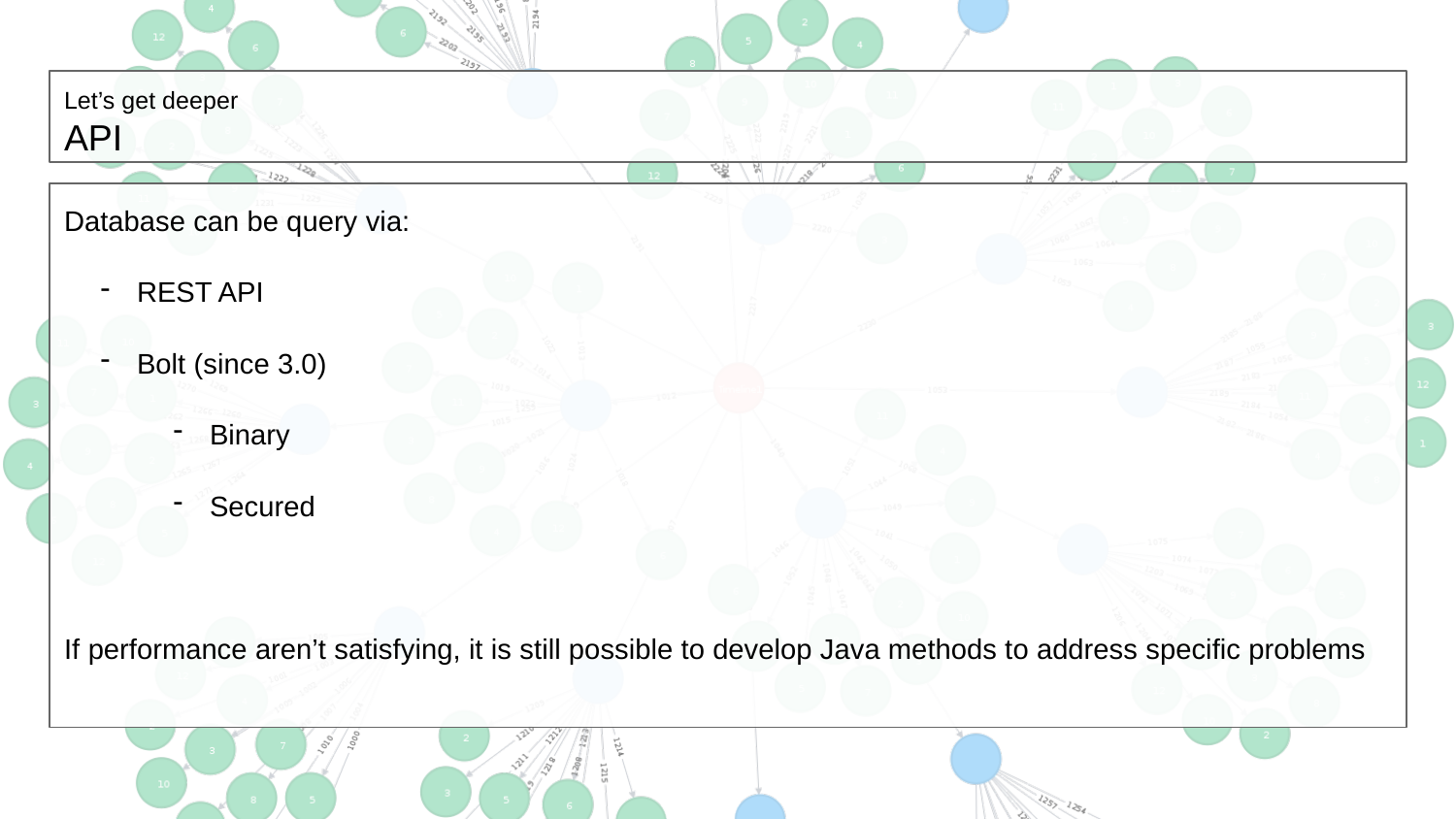

# Let’s get deeper
API
Database can be query via:
REST API
Bolt (since 3.0)
Binary
Secured

If performance aren’t satisfying, it is still possible to develop Java methods to address specific problems